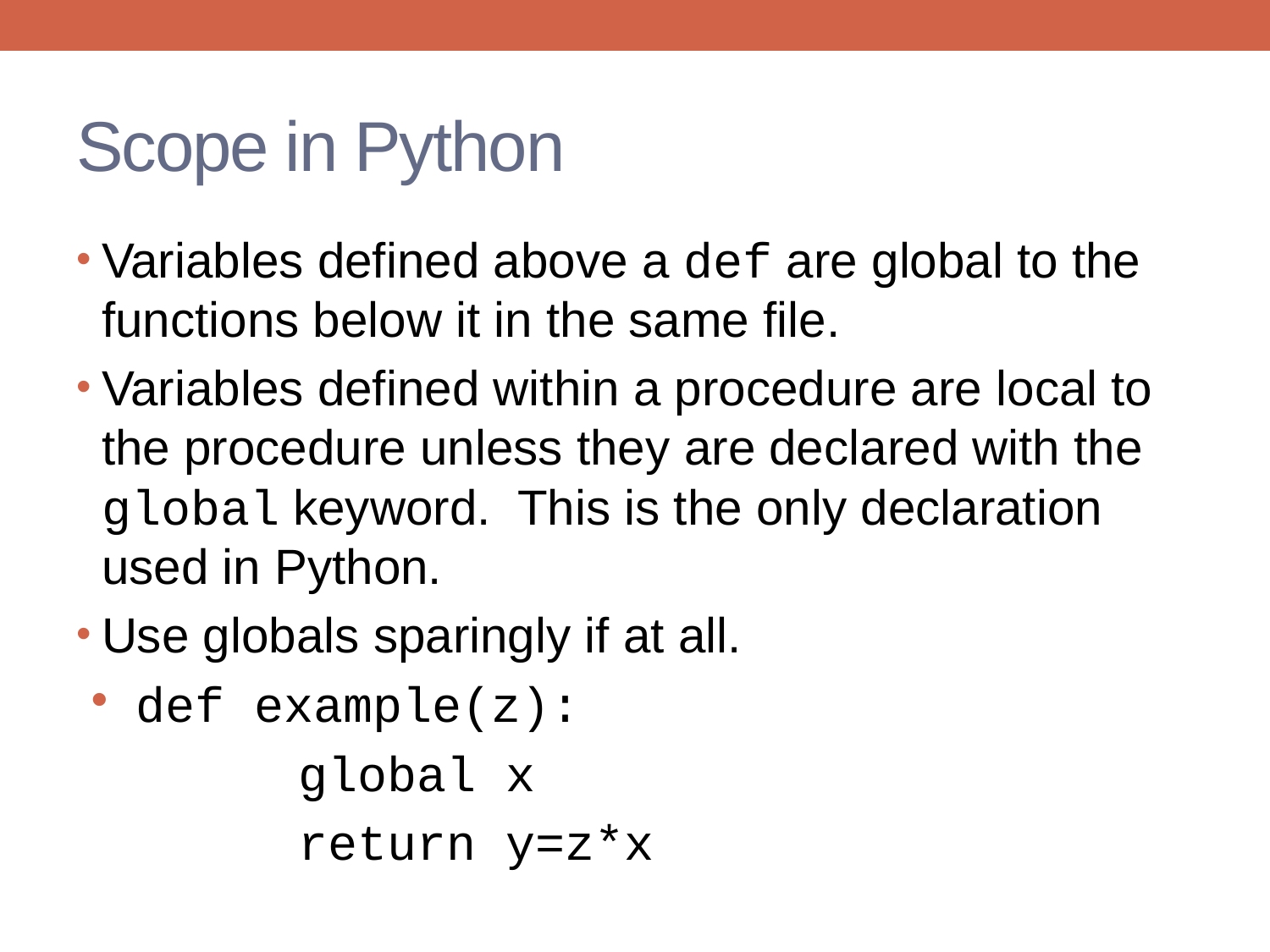

# Scope in Python
Variables defined above a def are global to the functions below it in the same file.
Variables defined within a procedure are local to the procedure unless they are declared with the global keyword.  This is the only declaration used in Python.
Use globals sparingly if at all.
def example(z):
       global x
       return y=z*x